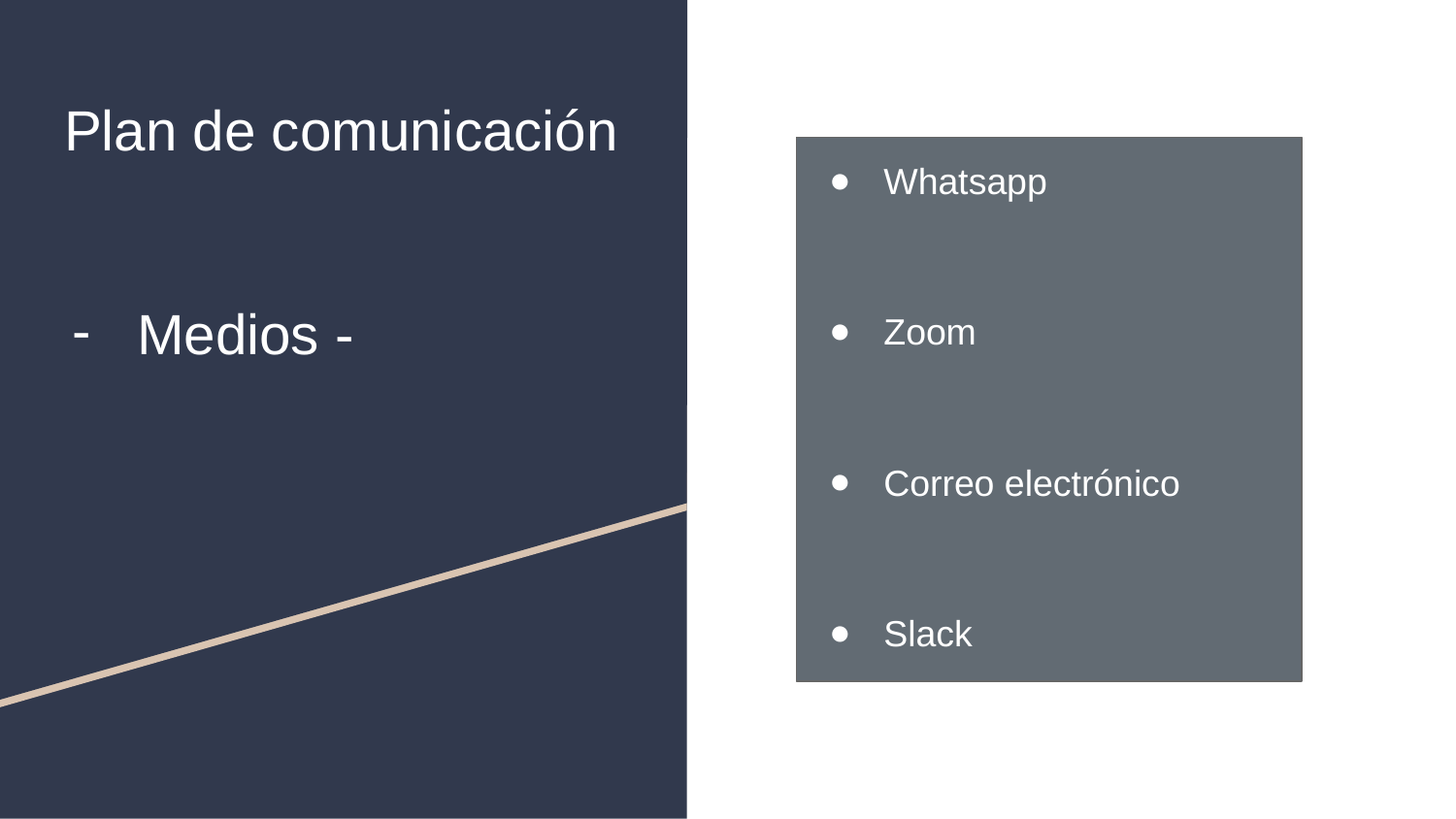

# Plan de comunicación

Medios -
Whatsapp

Zoom

Correo electrónico

Slack